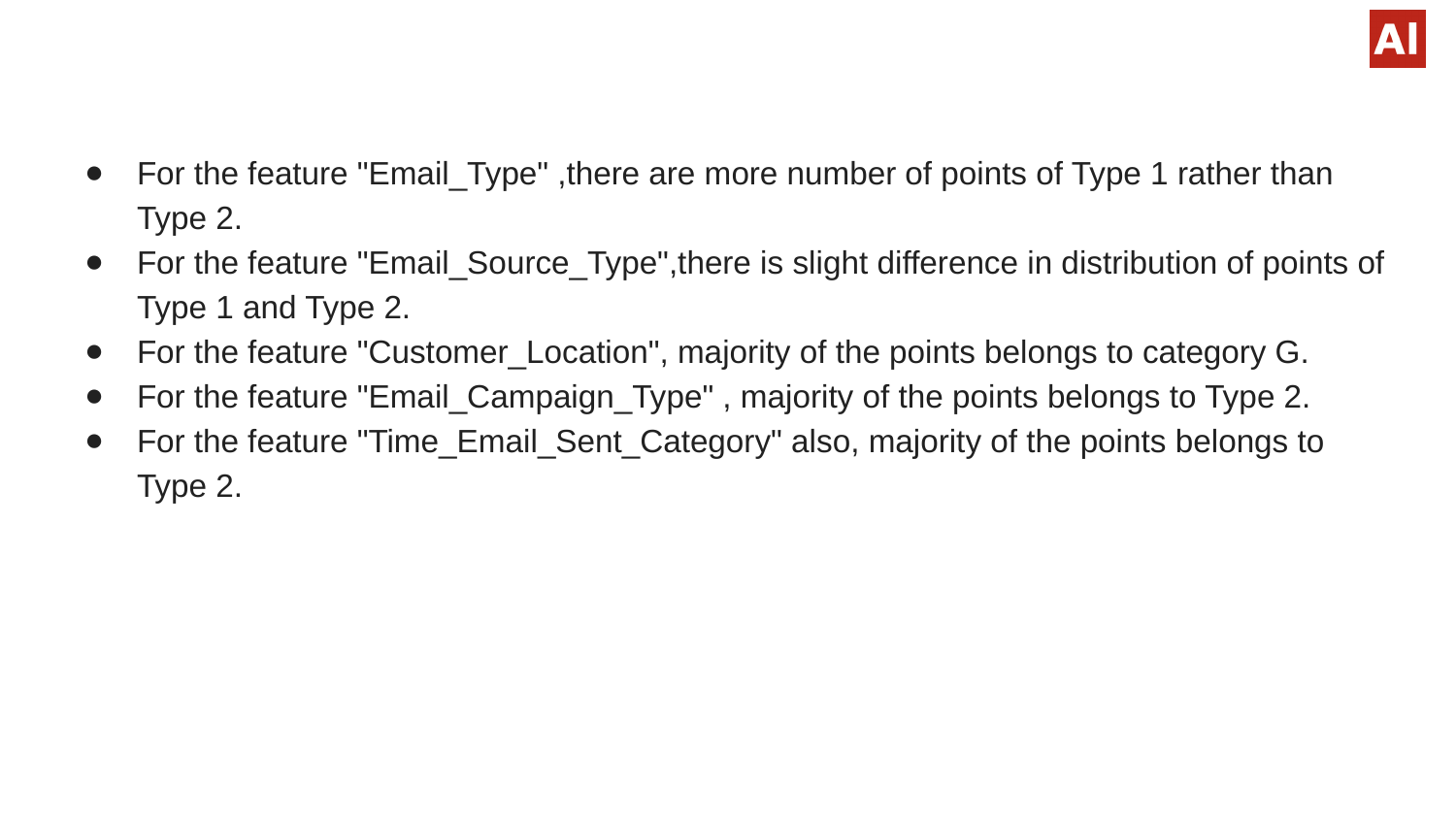

For the feature "Email_Type" ,there are more number of points of Type 1 rather than Type 2.
For the feature "Email_Source_Type",there is slight difference in distribution of points of Type 1 and Type 2.
For the feature "Customer_Location", majority of the points belongs to category G.
For the feature "Email_Campaign_Type" , majority of the points belongs to Type 2.
For the feature "Time_Email_Sent_Category" also, majority of the points belongs to Type 2.